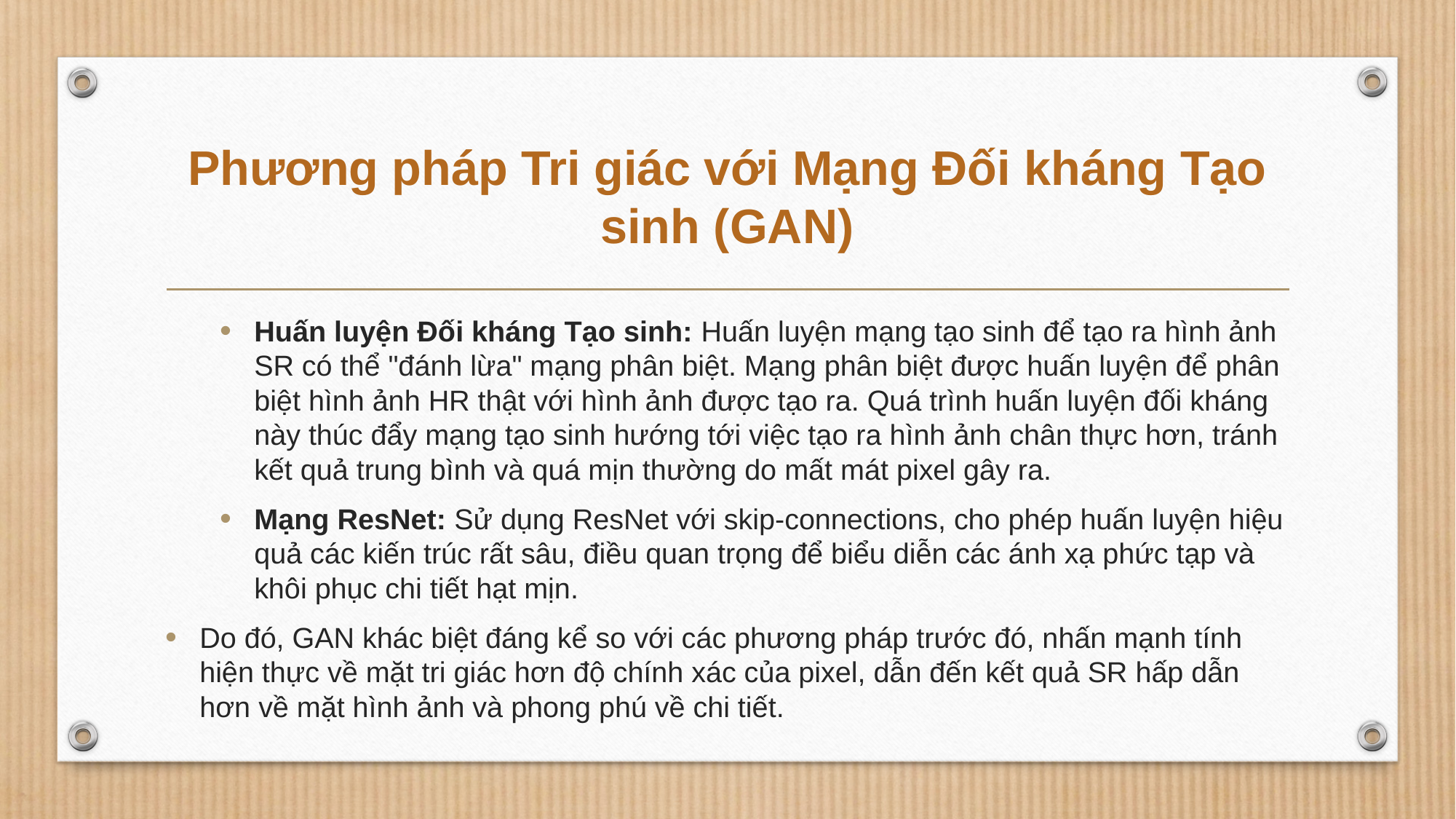

# Phương pháp Tri giác với Mạng Đối kháng Tạo sinh (GAN)
Huấn luyện Đối kháng Tạo sinh: Huấn luyện mạng tạo sinh để tạo ra hình ảnh SR có thể "đánh lừa" mạng phân biệt. Mạng phân biệt được huấn luyện để phân biệt hình ảnh HR thật với hình ảnh được tạo ra. Quá trình huấn luyện đối kháng này thúc đẩy mạng tạo sinh hướng tới việc tạo ra hình ảnh chân thực hơn, tránh kết quả trung bình và quá mịn thường do mất mát pixel gây ra.
Mạng ResNet: Sử dụng ResNet với skip-connections, cho phép huấn luyện hiệu quả các kiến trúc rất sâu, điều quan trọng để biểu diễn các ánh xạ phức tạp và khôi phục chi tiết hạt mịn.
Do đó, GAN khác biệt đáng kể so với các phương pháp trước đó, nhấn mạnh tính hiện thực về mặt tri giác hơn độ chính xác của pixel, dẫn đến kết quả SR hấp dẫn hơn về mặt hình ảnh và phong phú về chi tiết.